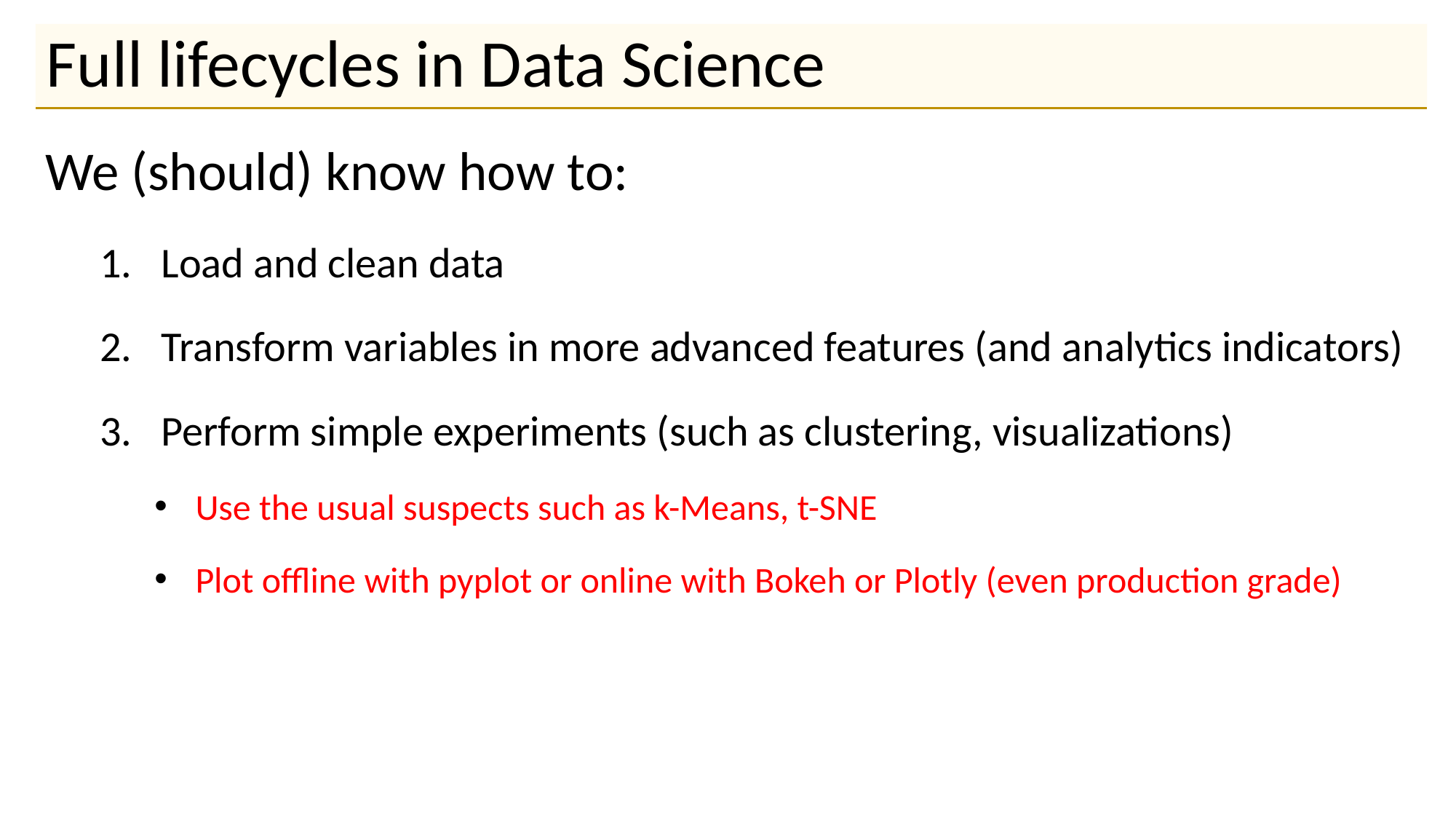

# Full lifecycles in Data Science
We (should) know how to:
Load and clean data
Transform variables in more advanced features (and analytics indicators)
Perform simple experiments (such as clustering, visualizations)
Use the usual suspects such as k-Means, t-SNE
Plot offline with pyplot or online with Bokeh or Plotly (even production grade)